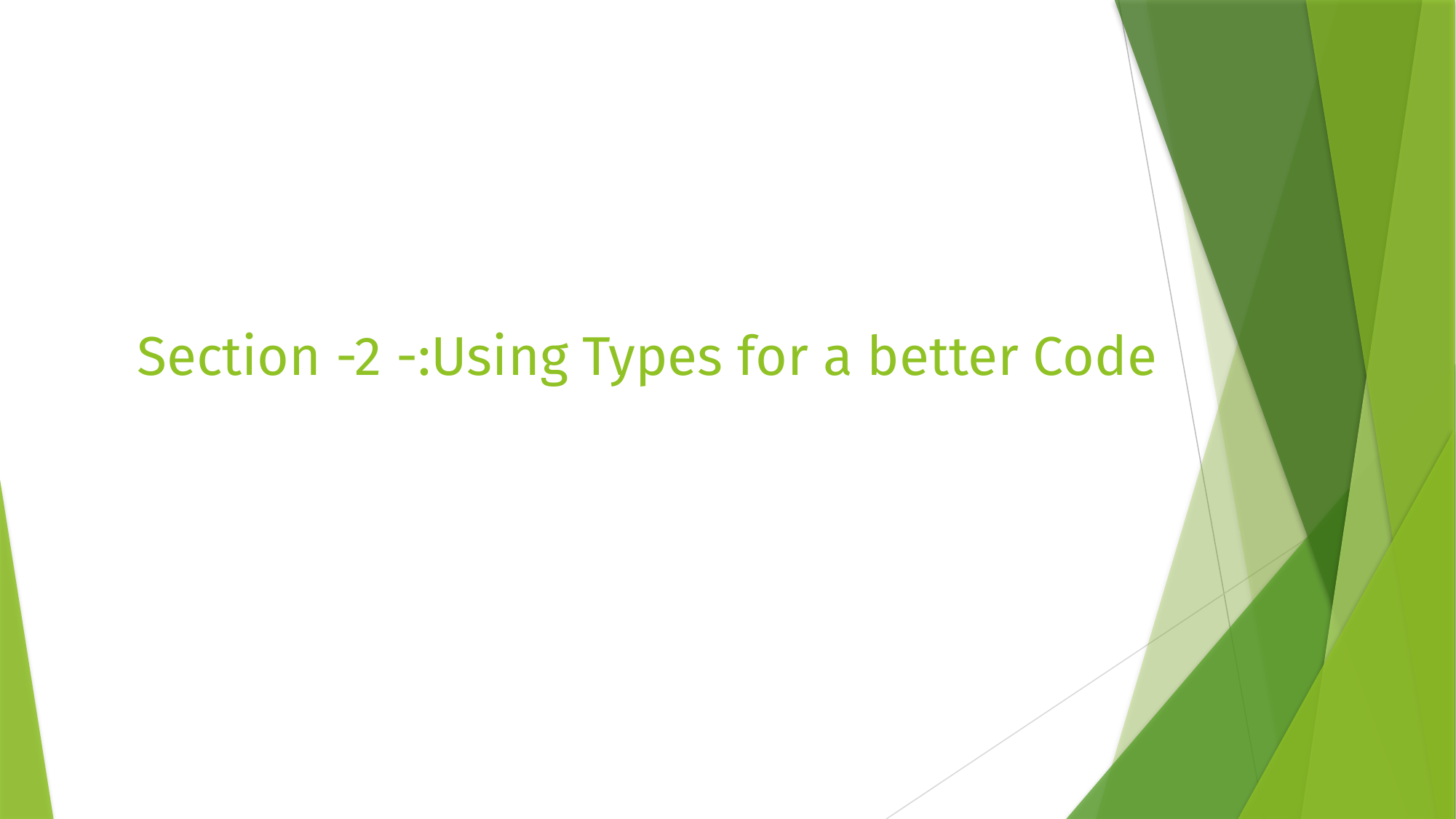

# Section -2 -:Using Types for a better Code